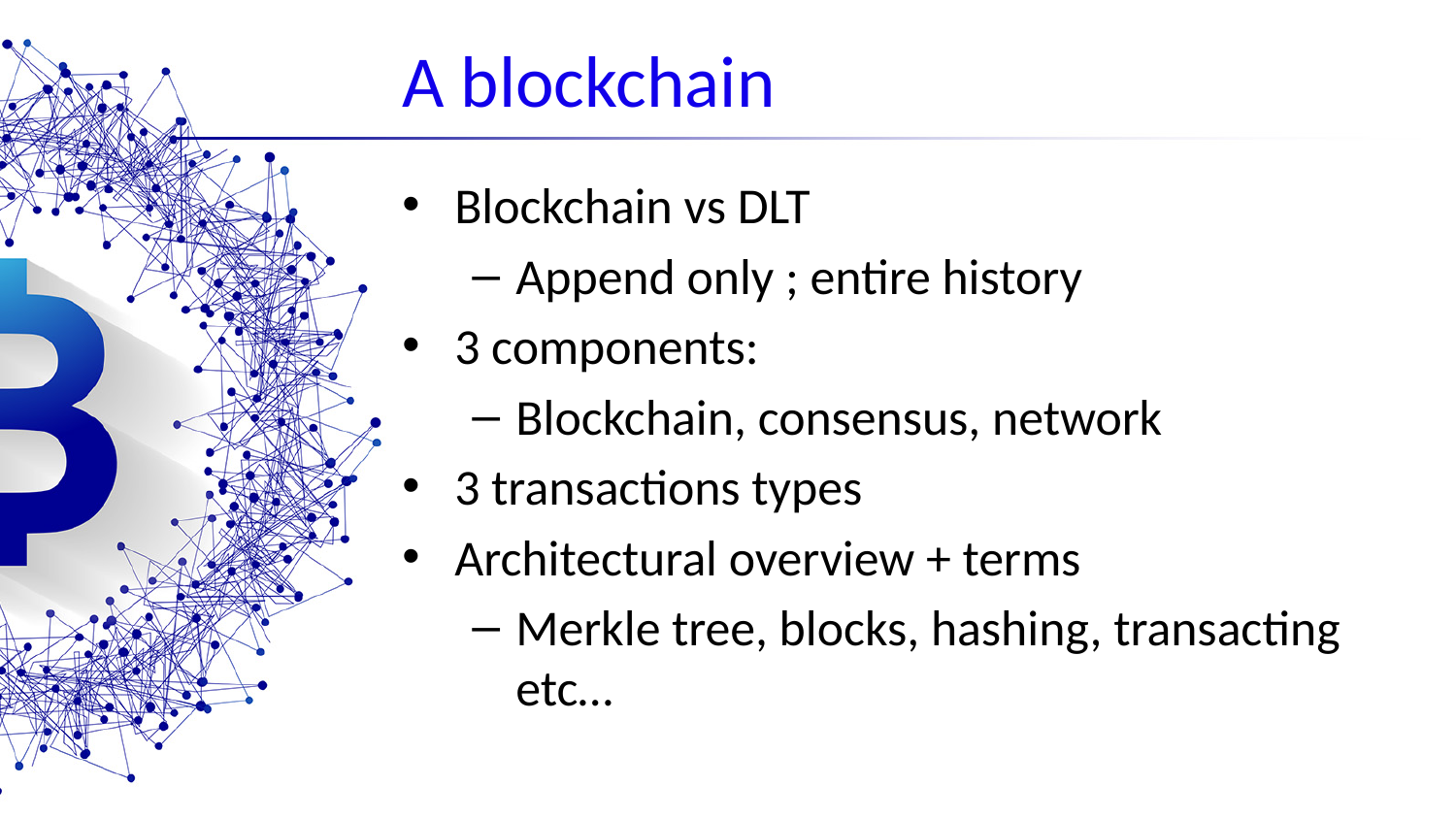

# A blockchain
Blockchain vs DLT
Append only ; entire history
3 components:
Blockchain, consensus, network
3 transactions types
Architectural overview + terms
Merkle tree, blocks, hashing, transacting etc…